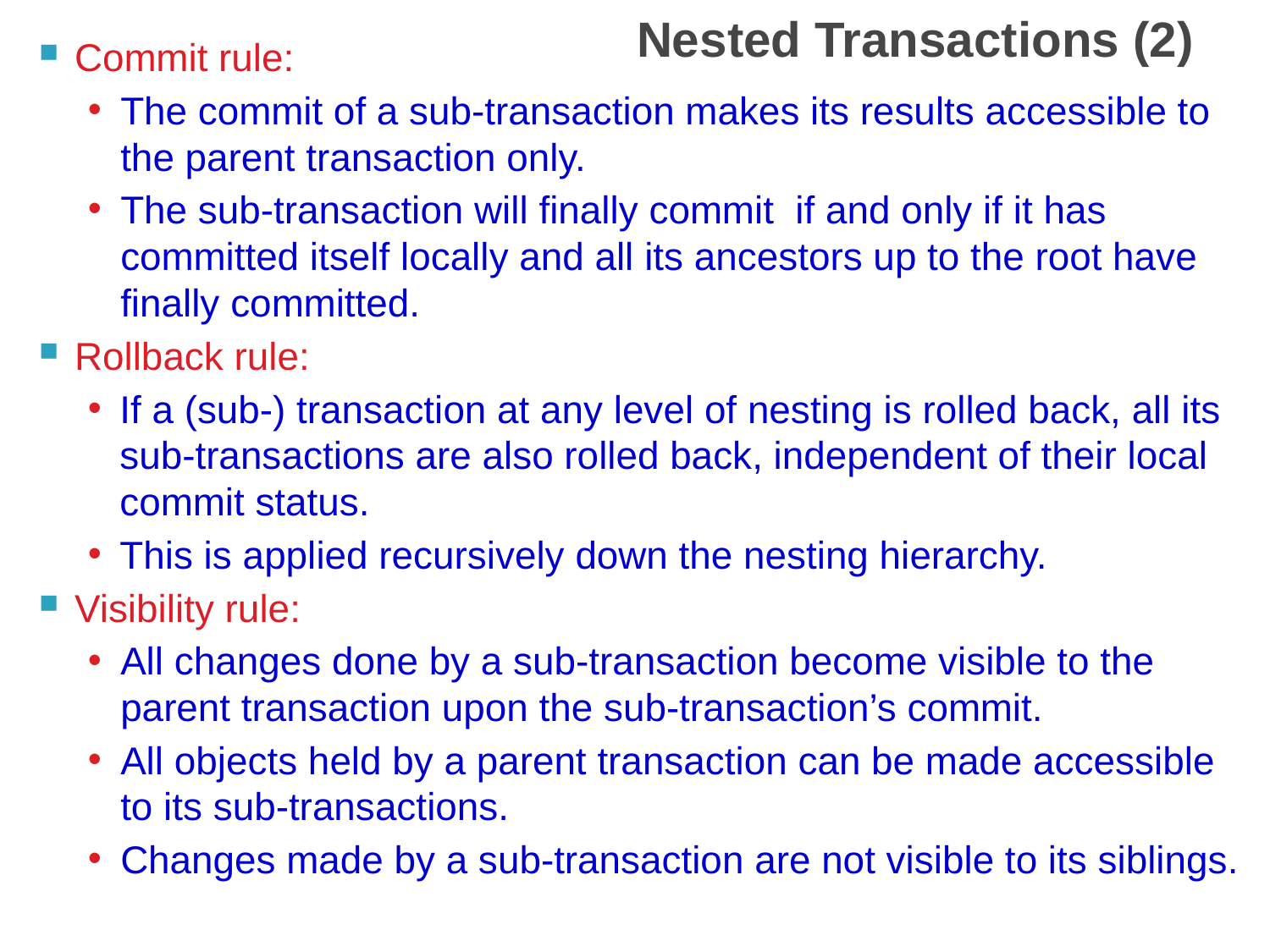

# Nested Transactions (2)
Commit rule:
The commit of a sub-transaction makes its results accessible to the parent transaction only.
The sub-transaction will finally commit  if and only if it has committed itself locally and all its ancestors up to the root have finally committed.
Rollback rule:
If a (sub-) transaction at any level of nesting is rolled back, all its sub-transactions are also rolled back, independent of their local commit status.
This is applied recursively down the nesting hierarchy.
Visibility rule:
All changes done by a sub-transaction become visible to the parent transaction upon the sub-transaction’s commit.
All objects held by a parent transaction can be made accessible to its sub-transactions.
Changes made by a sub-transaction are not visible to its siblings.